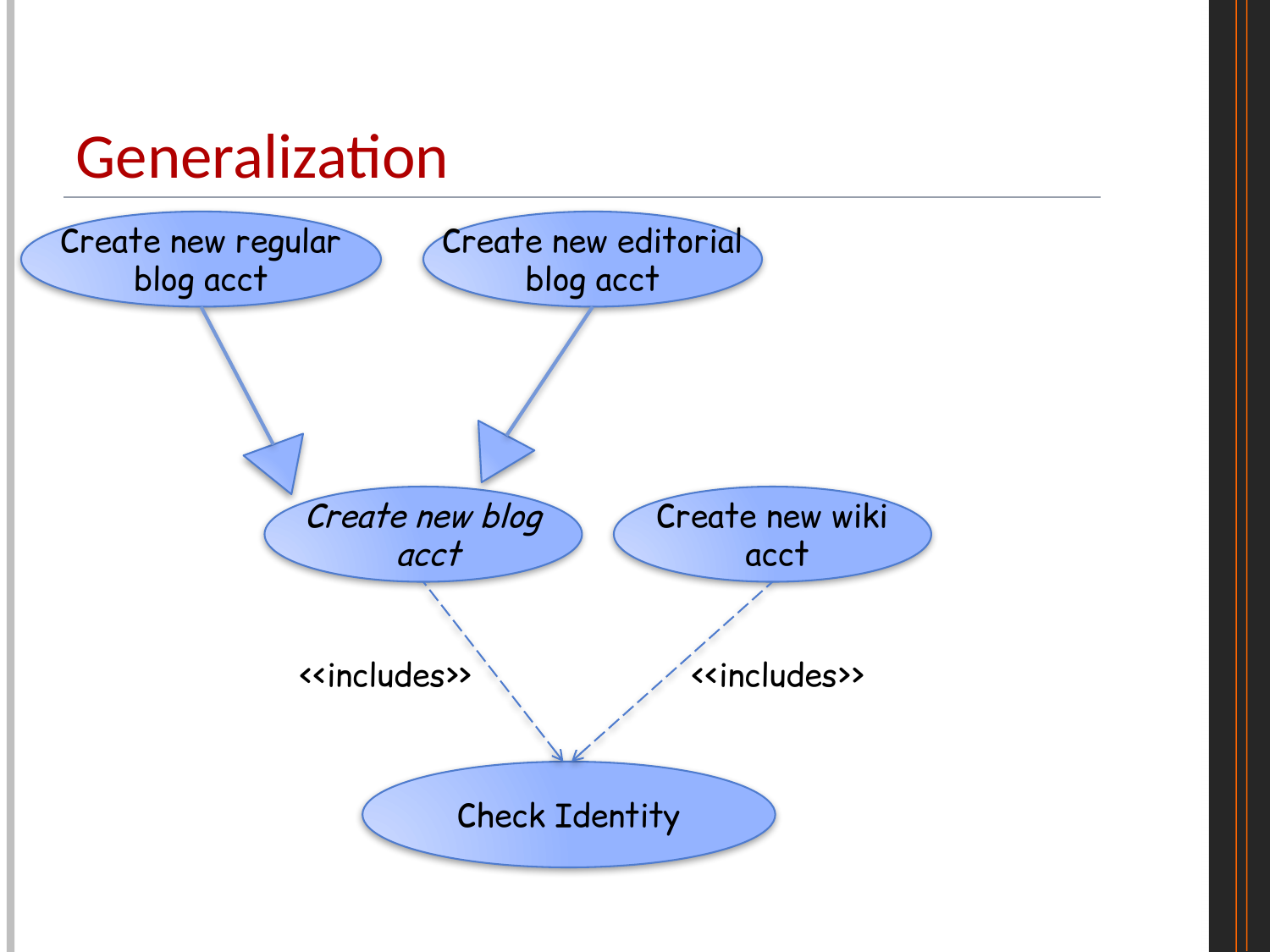

# Generalization
Create new regular
blog acct
Create new editorial
blog acct

Create new blog
 acct
Create new wiki
 acct

<<includes>>
<<includes>>
Check Identity